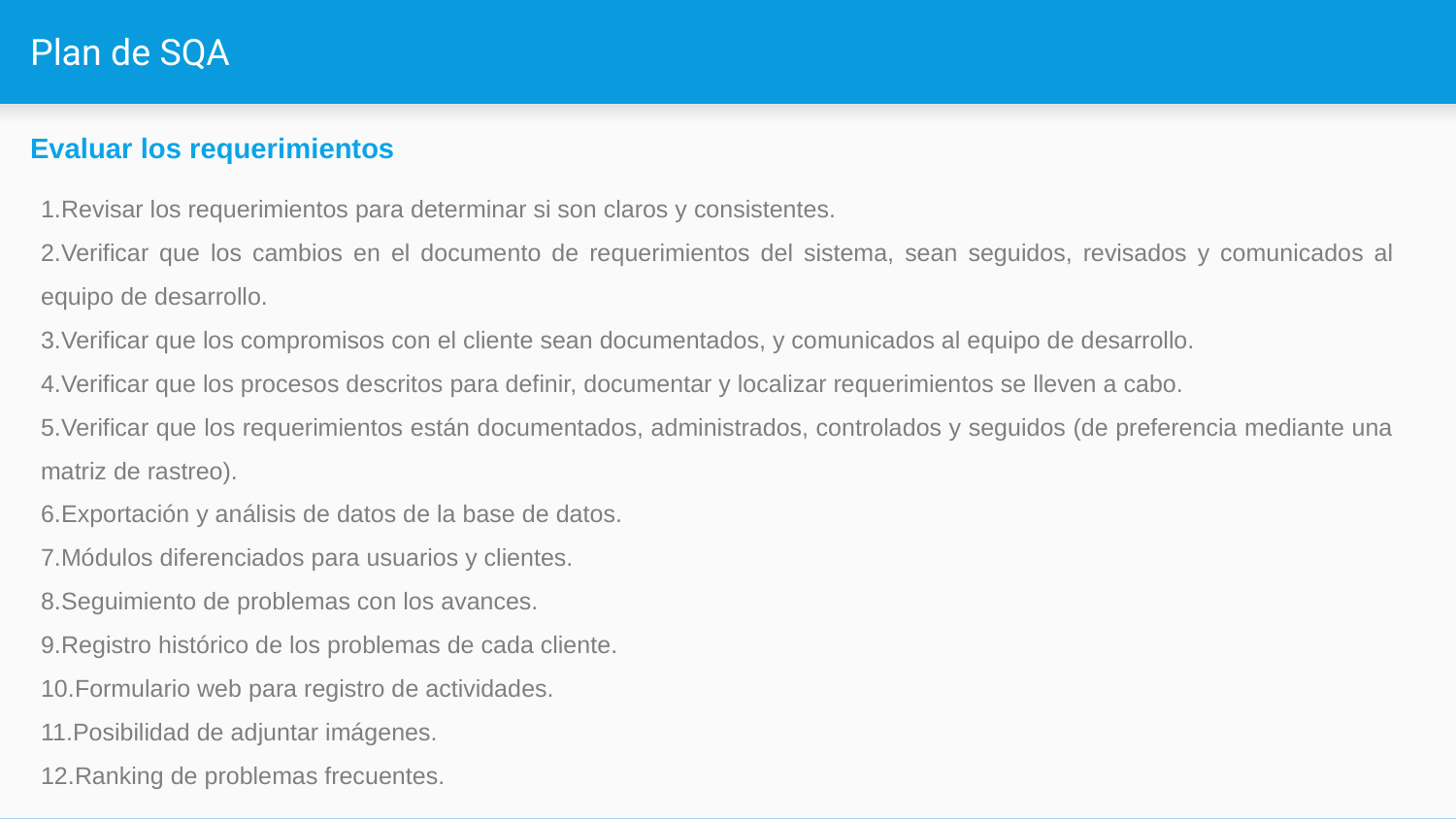

# Plan de SQA
Evaluar los requerimientos
Revisar los requerimientos para determinar si son claros y consistentes.
Verificar que los cambios en el documento de requerimientos del sistema, sean seguidos, revisados y comunicados al equipo de desarrollo.
Verificar que los compromisos con el cliente sean documentados, y comunicados al equipo de desarrollo.
Verificar que los procesos descritos para definir, documentar y localizar requerimientos se lleven a cabo.
Verificar que los requerimientos están documentados, administrados, controlados y seguidos (de preferencia mediante una matriz de rastreo).
Exportación y análisis de datos de la base de datos.
Módulos diferenciados para usuarios y clientes.
Seguimiento de problemas con los avances.
Registro histórico de los problemas de cada cliente.
Formulario web para registro de actividades.
Posibilidad de adjuntar imágenes.
Ranking de problemas frecuentes.